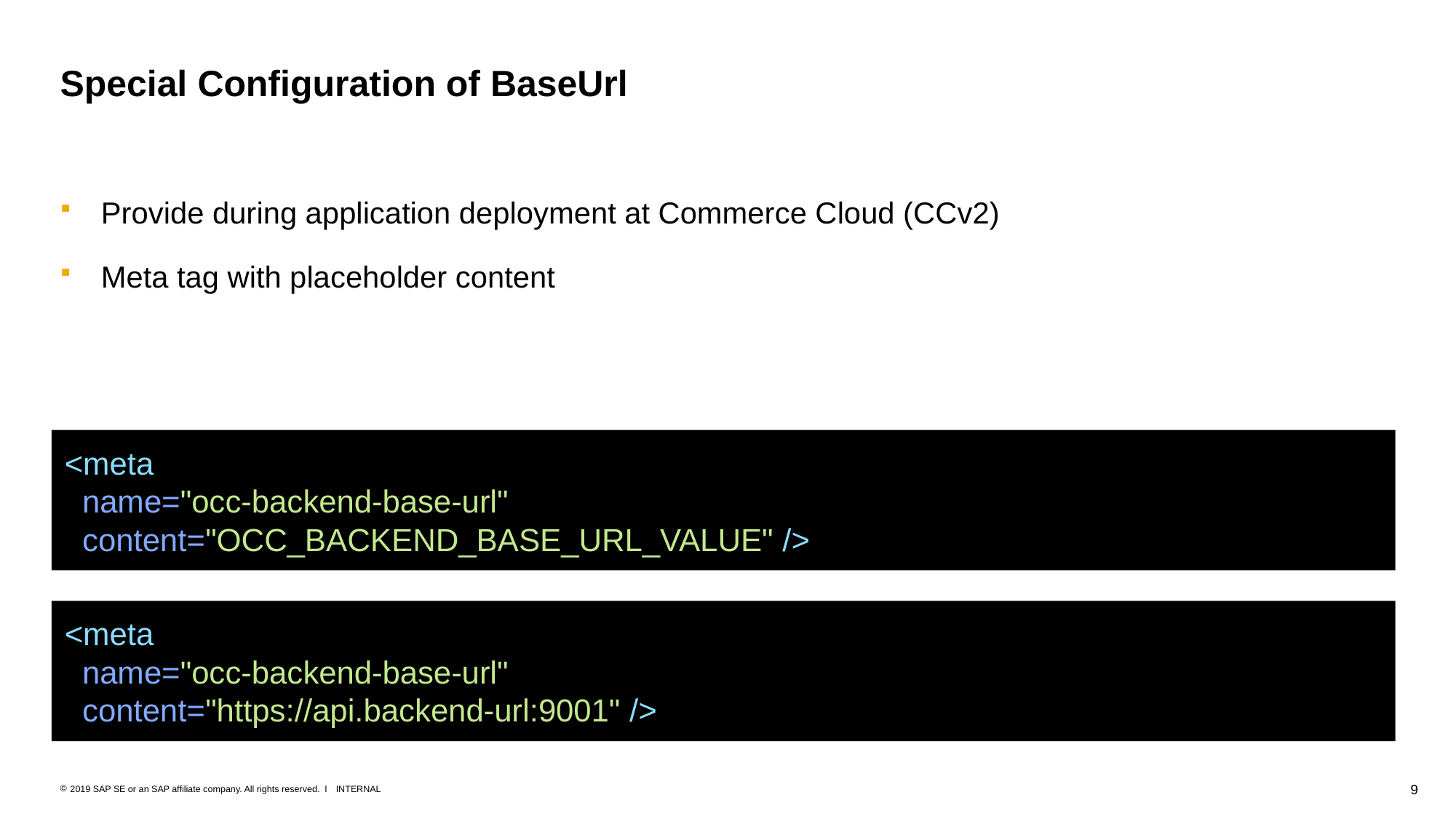

# Special Configuration of BaseUrl
Provide during application deployment at Commerce Cloud (CCv2)
Meta tag with placeholder content

<meta
  name="occ-backend-base-url"
  content="OCC_BACKEND_BASE_URL_VALUE" />
<meta
  name="occ-backend-base-url"
  content="https://api.backend-url:9001" />